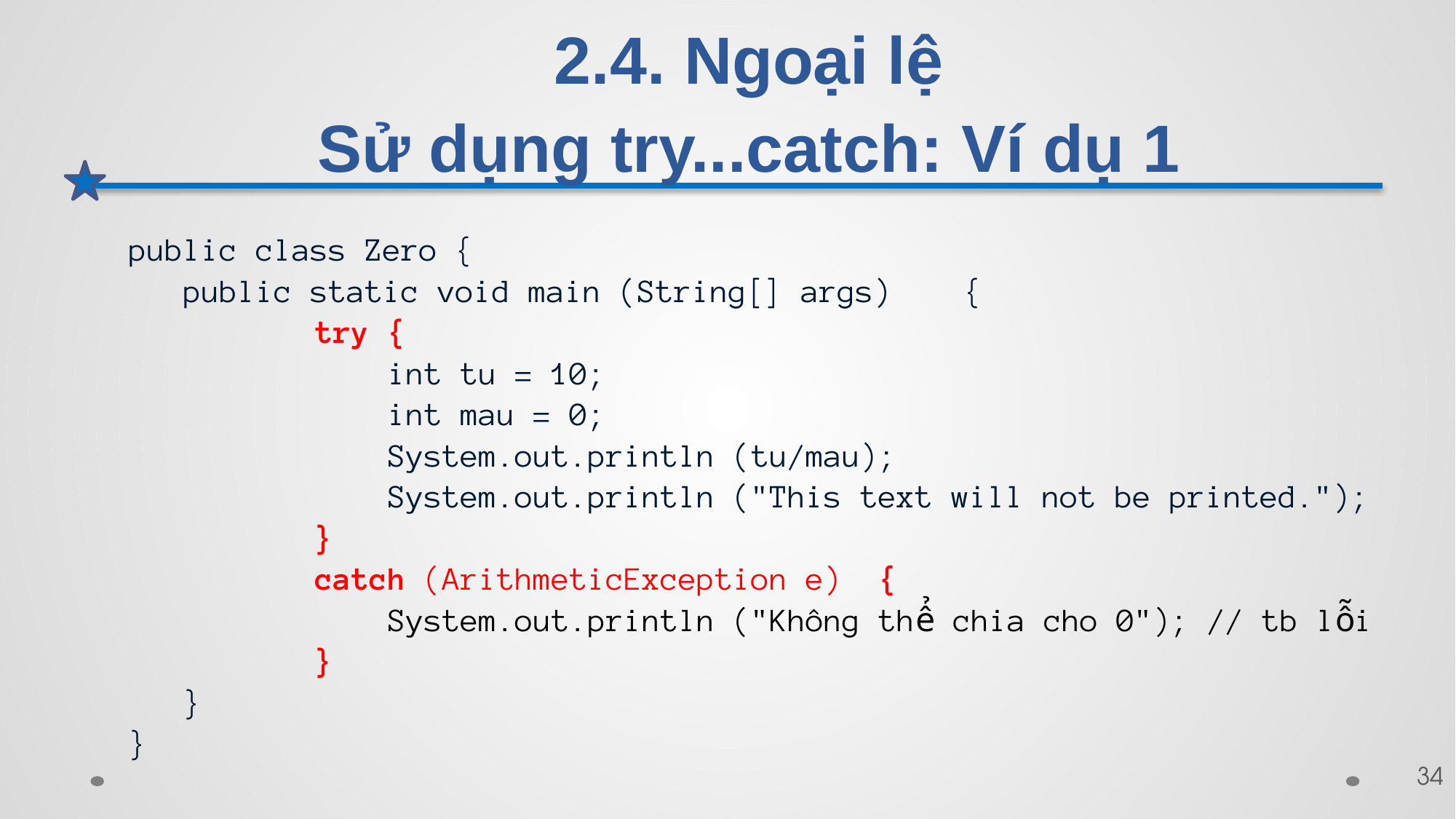

# 2.4. Ngoại lệ Sử dụng try...catch: Ví dụ 1
public class Zero {
   public static void main (String[] args)    {
	 	  try {
			int tu = 10;
			int mau = 0;
			System.out.println (tu/mau);
			System.out.println ("This text will not be printed.");
		  }
		  catch (ArithmeticException e)  {
		 	System.out.println ("Không thể chia cho 0"); // tb lỗi
		  }
   }
}
34